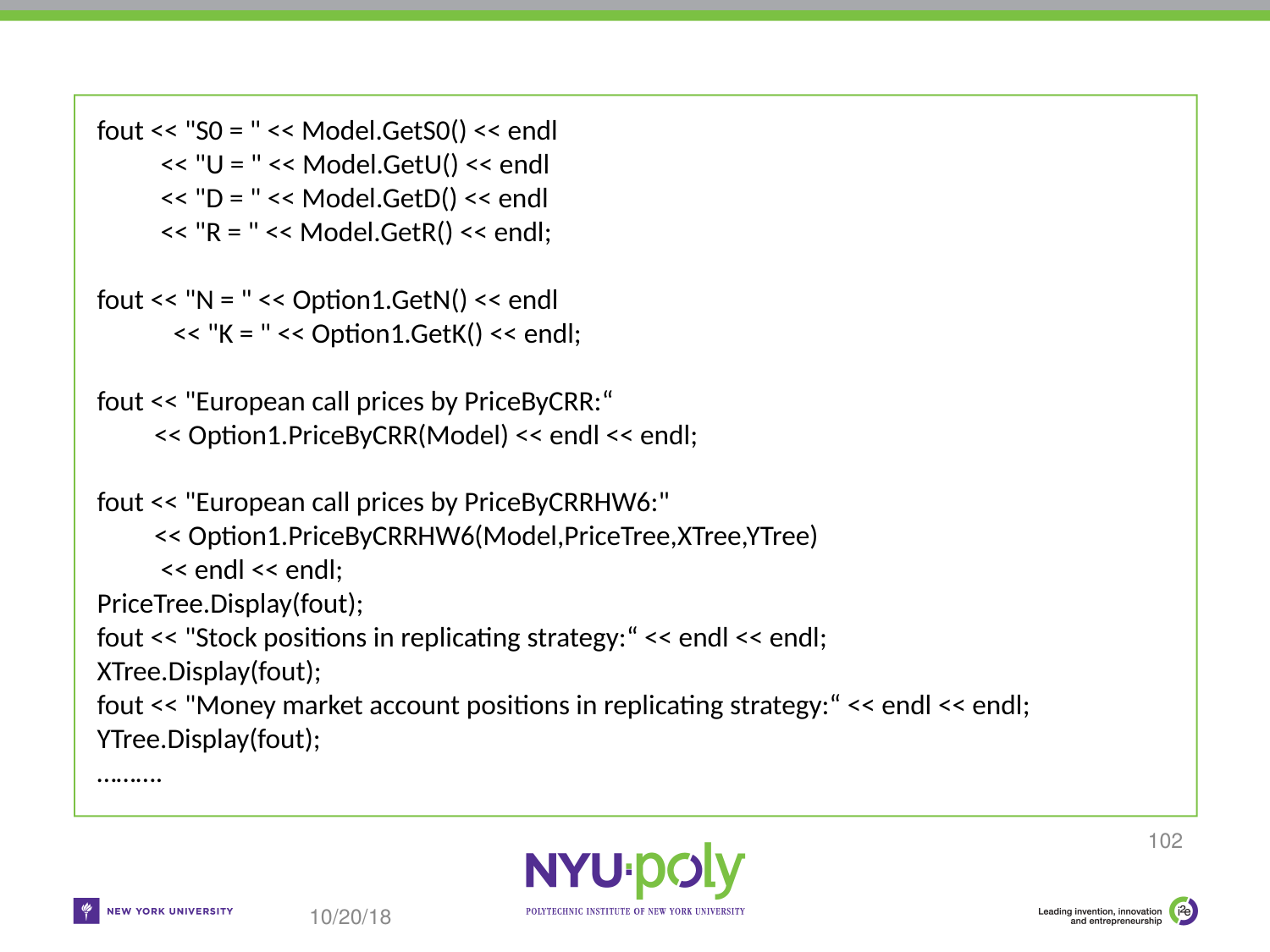

fout << "S0 = " << Model.GetS0() << endl
          << "U = " << Model.GetU() << endl
          << "D = " << Model.GetD() << endl
          << "R = " << Model.GetR() << endl;

fout << "N = " << Option1.GetN() << endl
            << "K = " << Option1.GetK() << endl;

fout << "European call prices by PriceByCRR:“
         << Option1.PriceByCRR(Model) << endl << endl;

fout << "European call prices by PriceByCRRHW6:"
         << Option1.PriceByCRRHW6(Model,PriceTree,XTree,YTree)
          << endl << endl;
PriceTree.Display(fout);
fout << "Stock positions in replicating strategy:“ << endl << endl;
XTree.Display(fout);
fout << "Money market account positions in replicating strategy:“ << endl << endl;
YTree.Display(fout);
……….

102
10/20/18